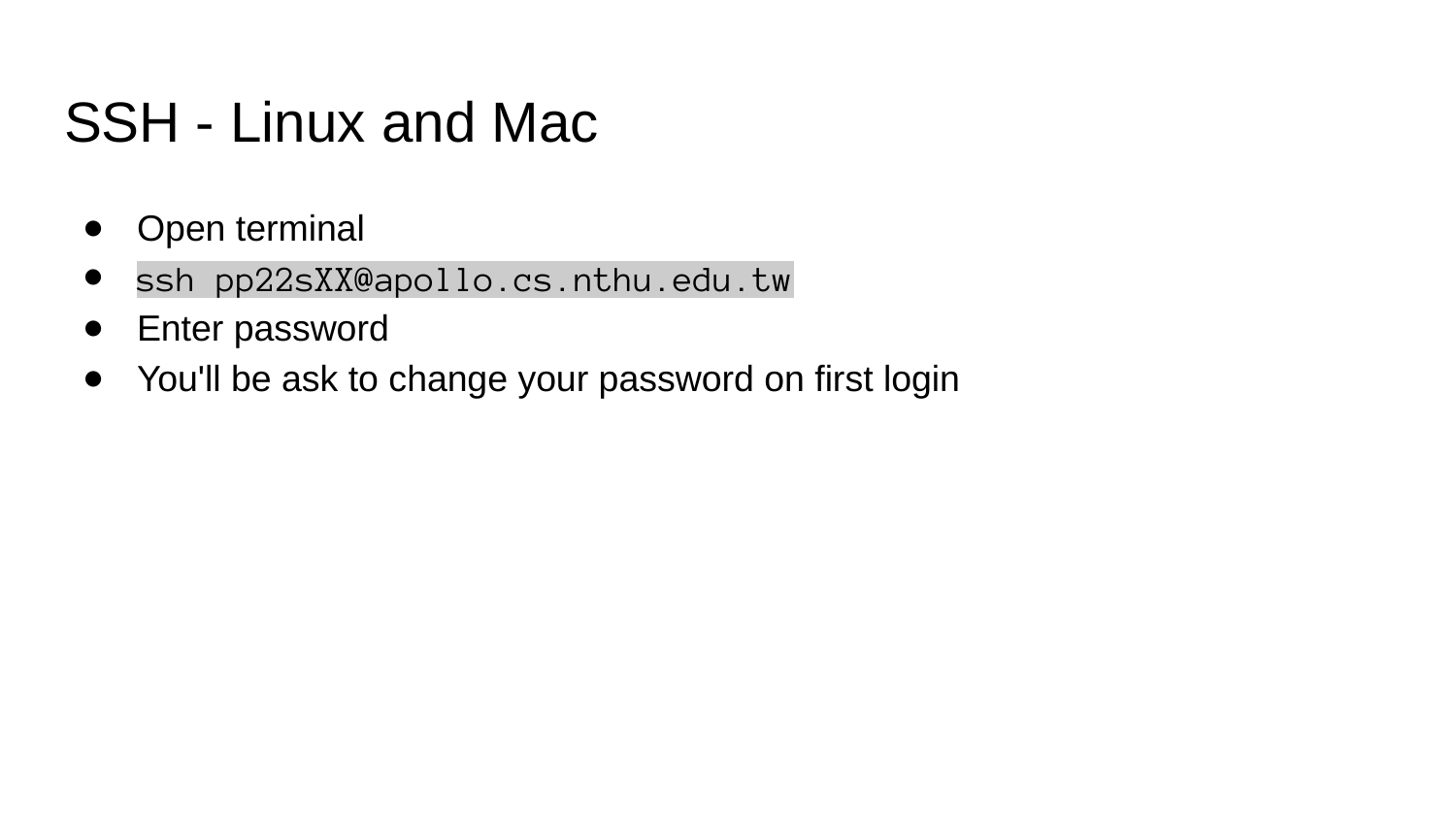

# SSH - Linux and Mac
Open terminal
ssh pp22sXX@apollo.cs.nthu.edu.tw
Enter password
You'll be ask to change your password on first login